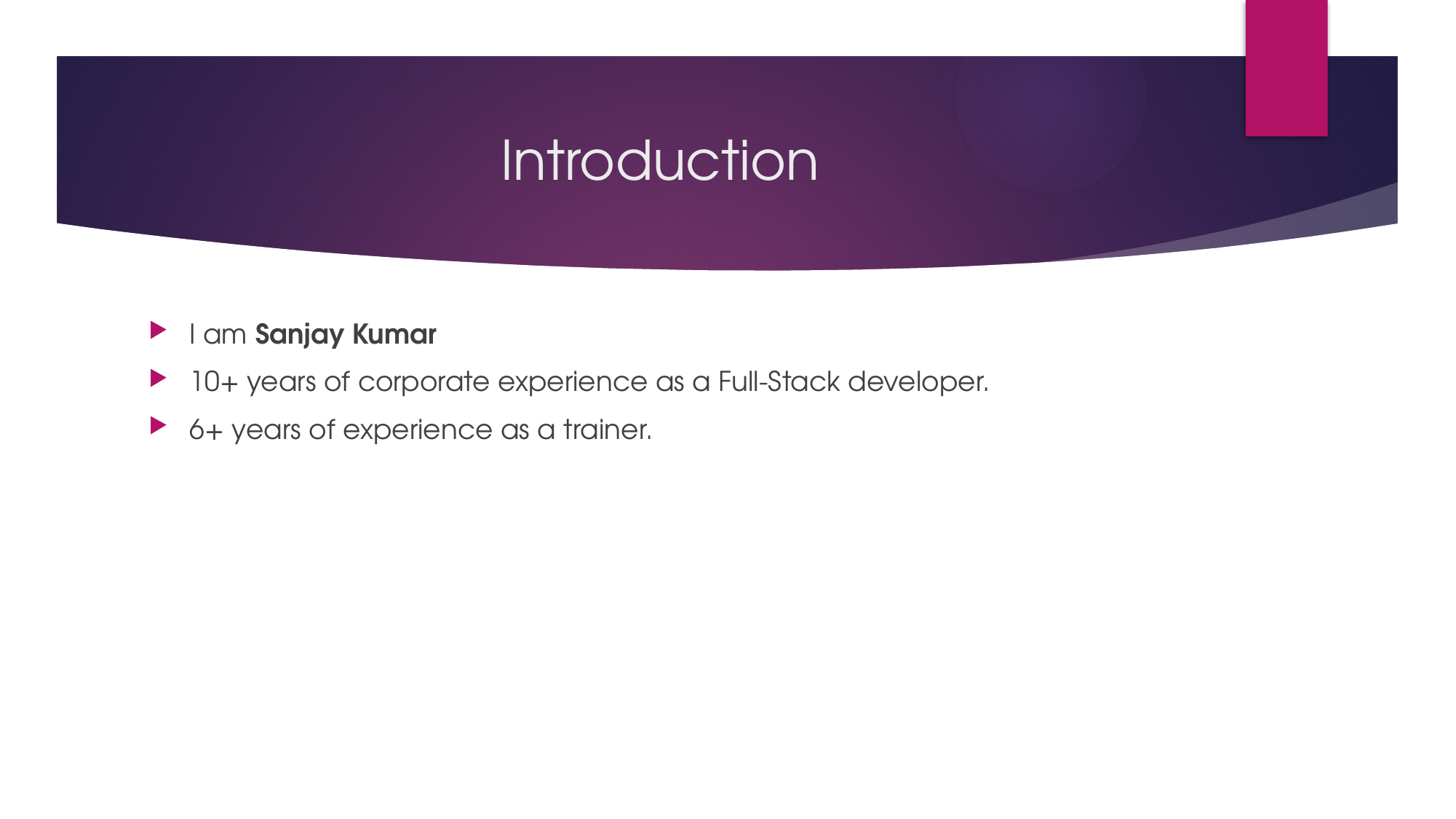

# Introduction
I am Sanjay Kumar
10+ years of corporate experience as a Full-Stack developer.
6+ years of experience as a trainer.